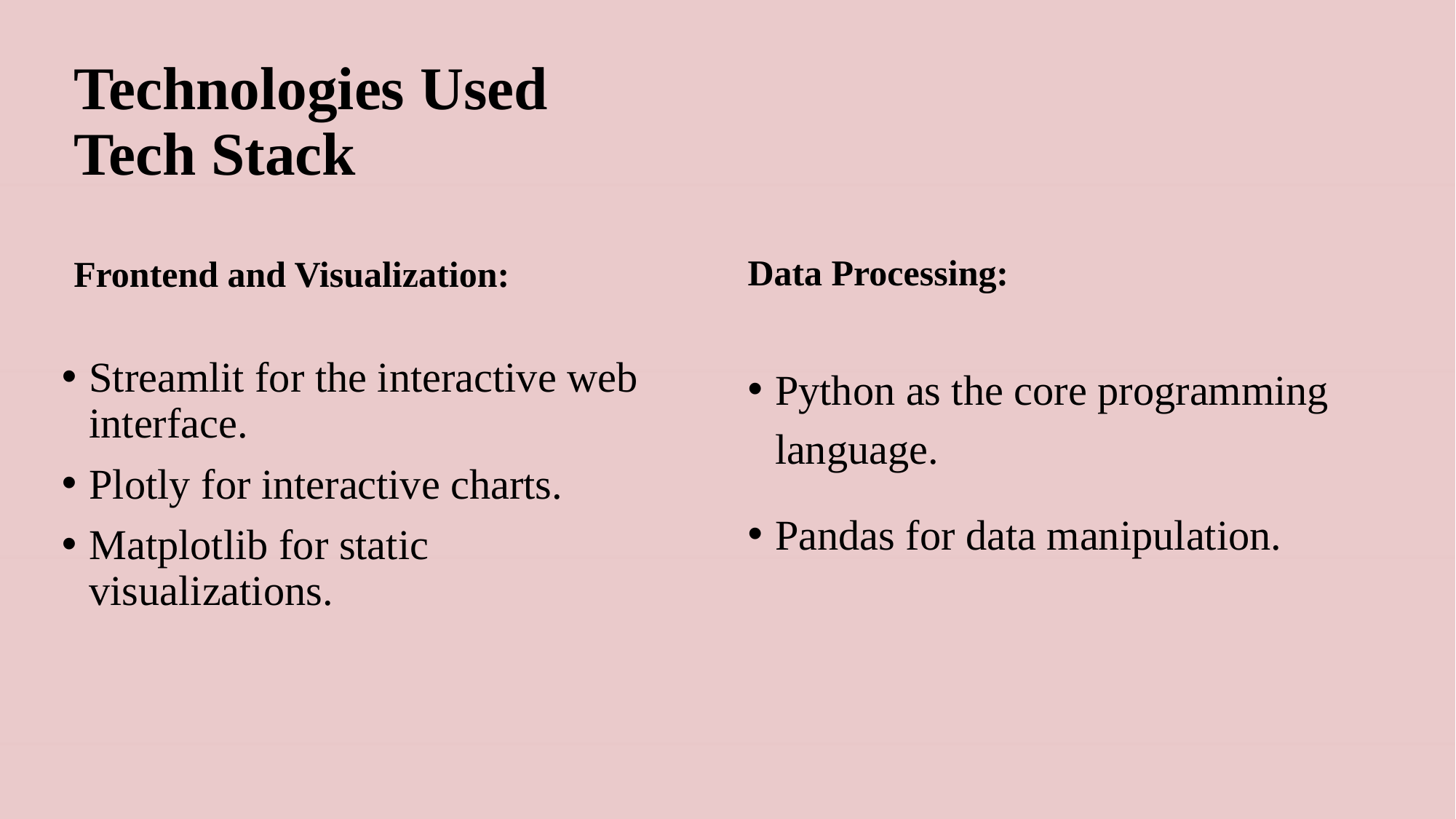

# Technologies Used Tech Stack
Data Processing:
Frontend and Visualization:
Streamlit for the interactive web interface.
Plotly for interactive charts.
Matplotlib for static visualizations.
Python as the core programming language.
Pandas for data manipulation.